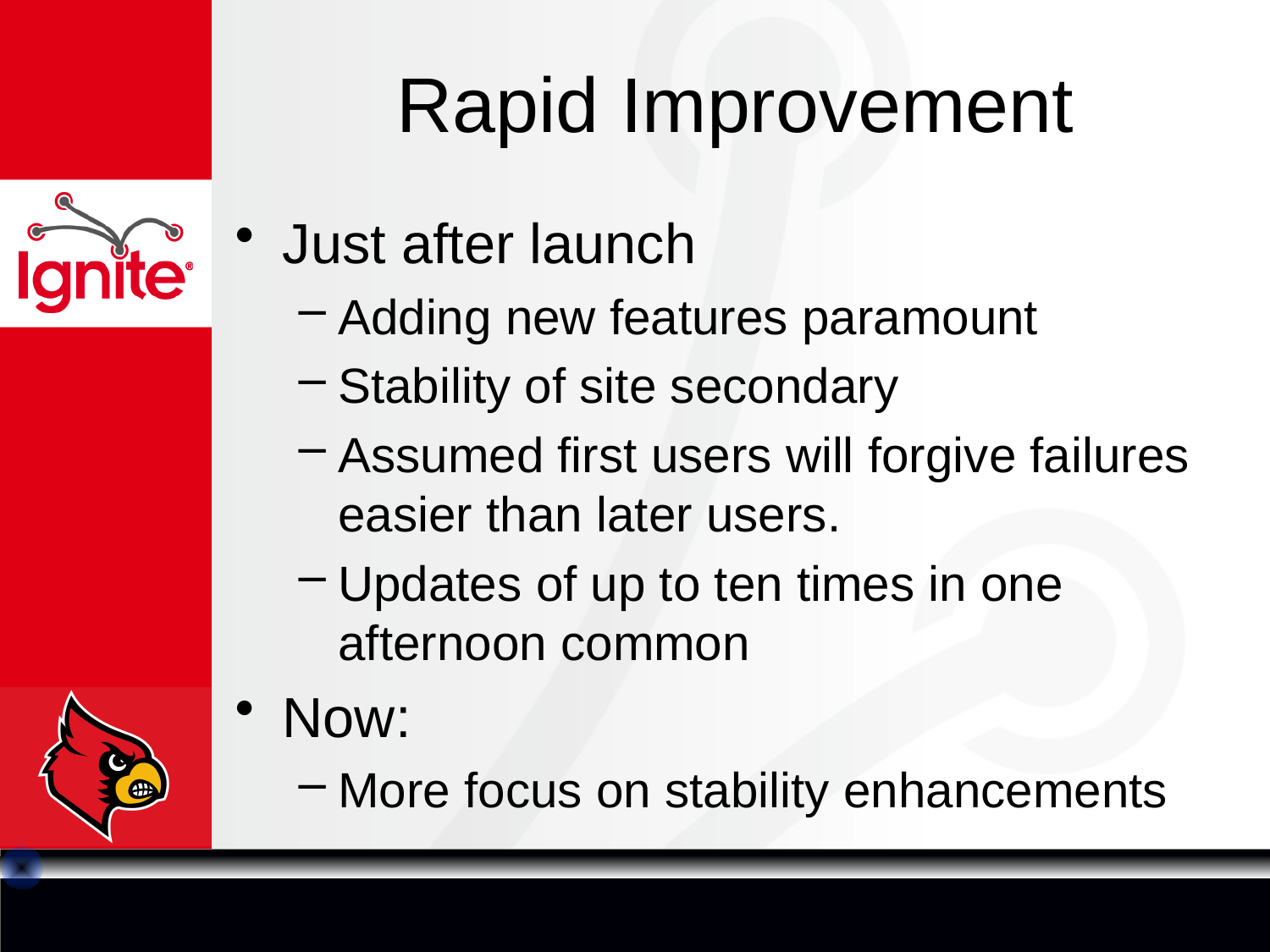

# Rapid Improvement
Just after launch
Adding new features paramount
Stability of site secondary
Assumed first users will forgive failures easier than later users.
Updates of up to ten times in one afternoon common
Now:
More focus on stability enhancements